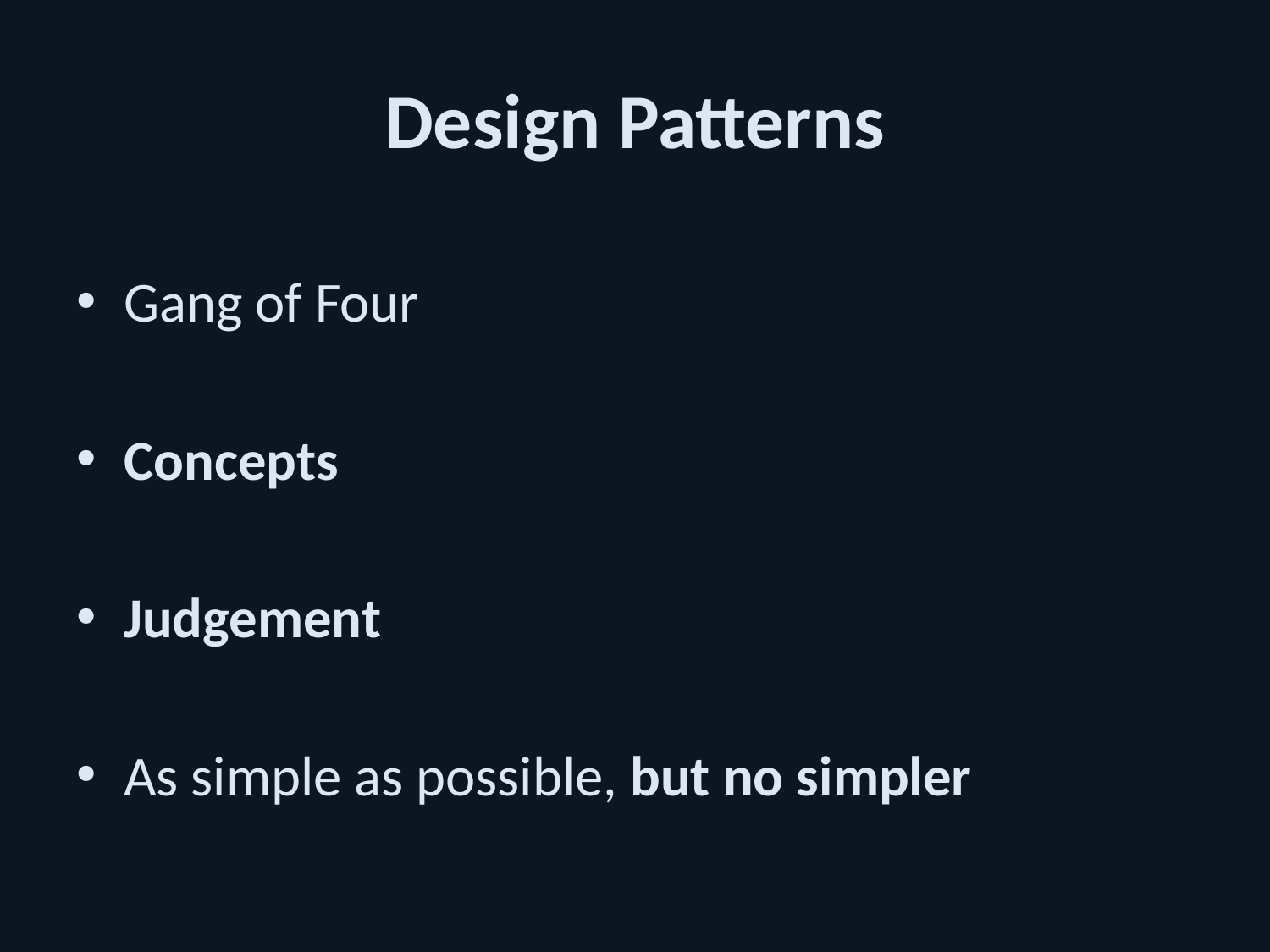

# Design Patterns
Gang of Four

Concepts

Judgement

As simple as possible, but no simpler